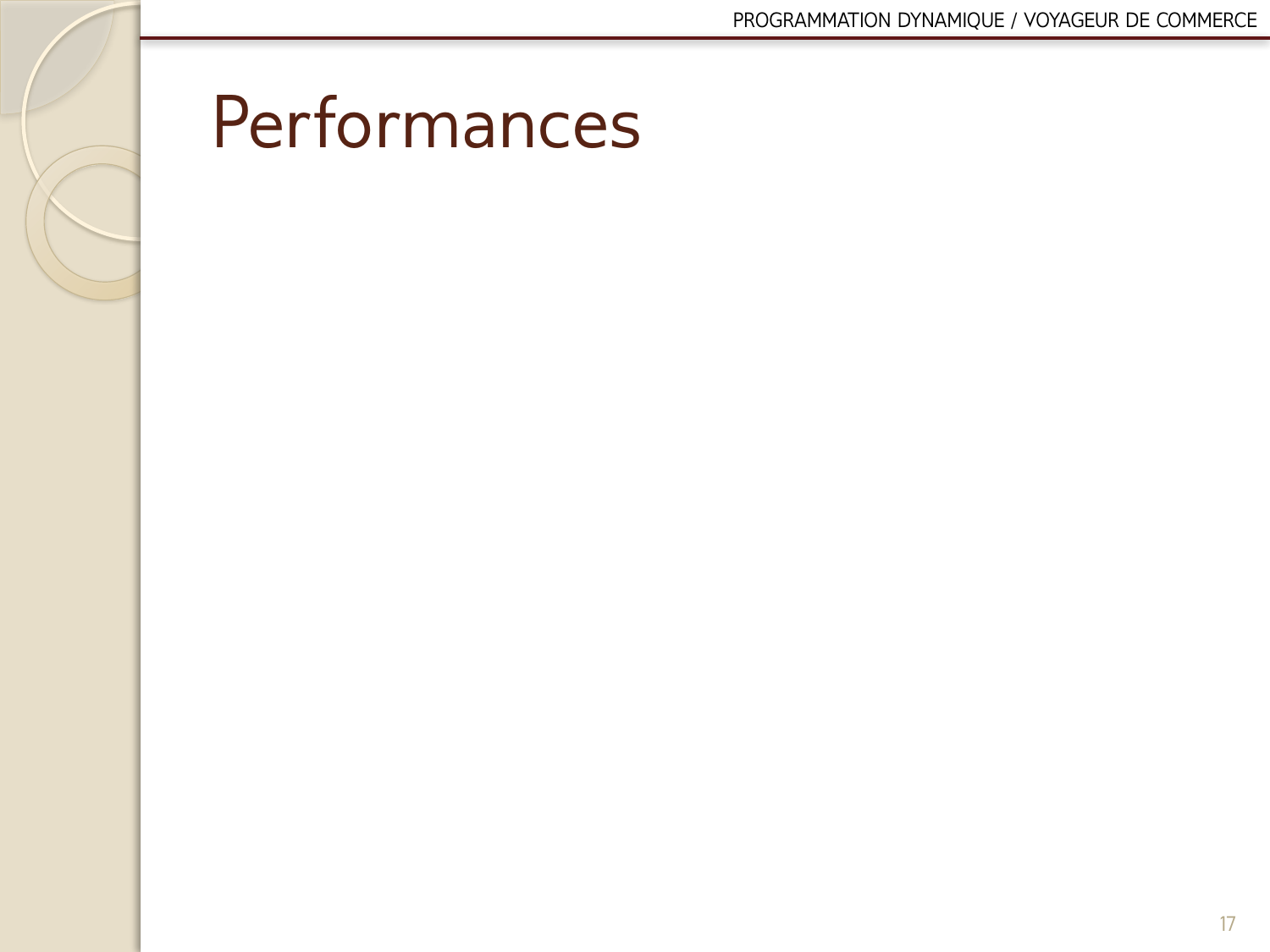

Programmation dynamique / Voyageur de commerce
# Performances

17